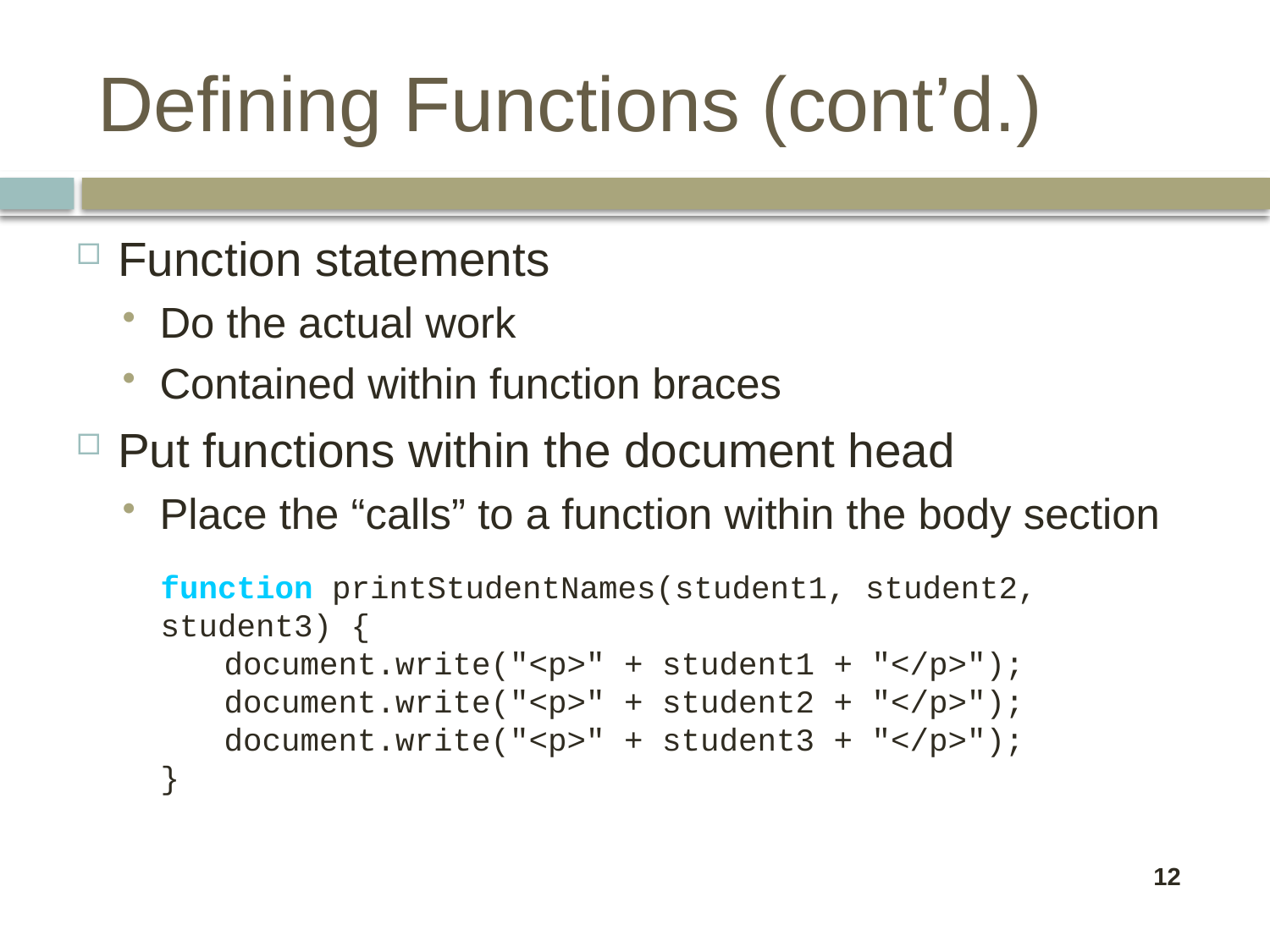

# Defining Functions (cont’d.)
Function statements
Do the actual work
Contained within function braces
Put functions within the document head
Place the “calls” to a function within the body section
function printStudentNames(student1, student2, student3) {
document.write("<p>" + student1 + "</p>");
document.write("<p>" + student2 + "</p>");
document.write("<p>" + student3 + "</p>");
}
12